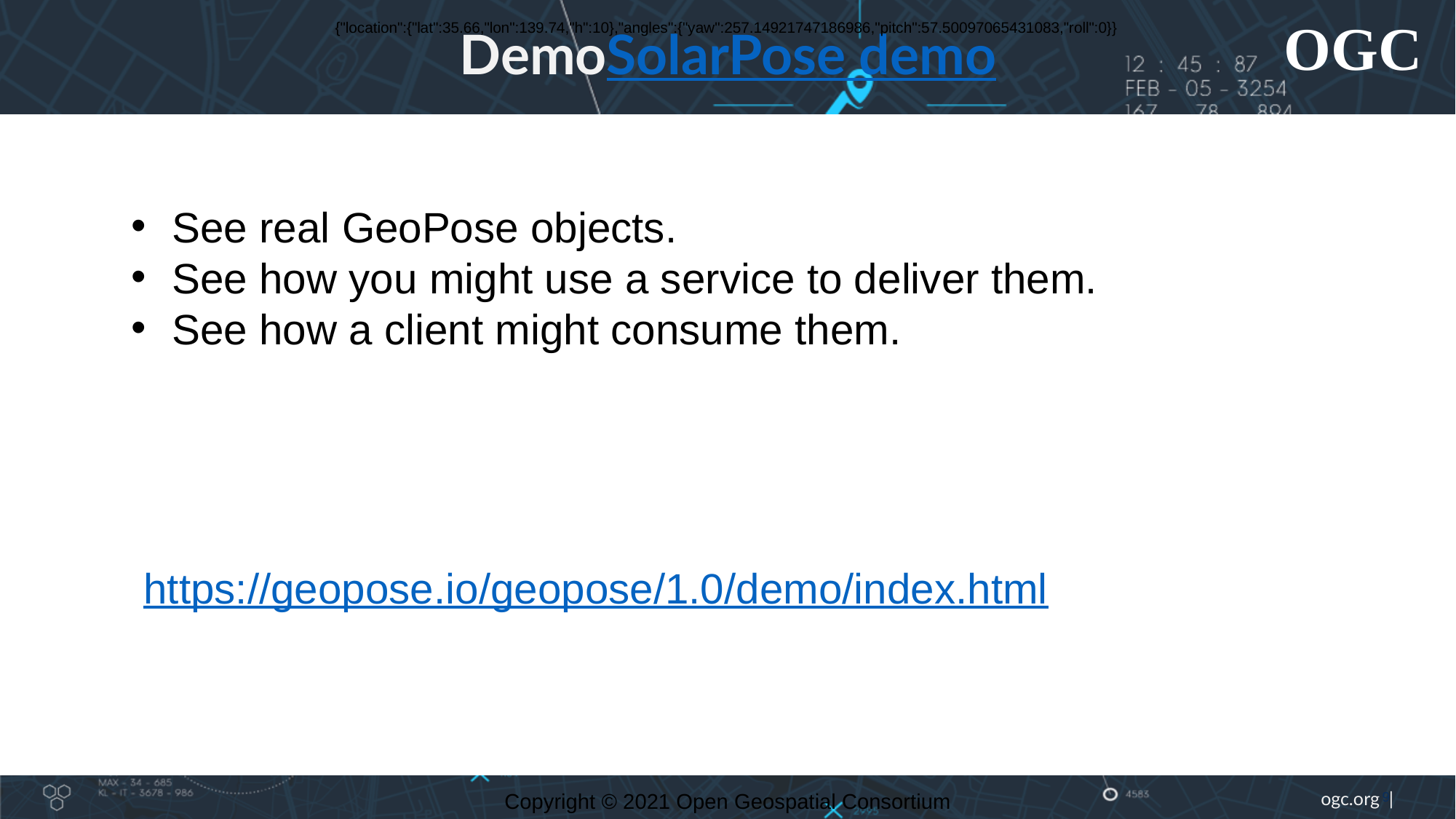

{"location":{"lat":35.66,"lon":139.74,"h":10},"angles":{"yaw":257.14921747186986,"pitch":57.50097065431083,"roll":0}}
# DemoSolarPose demo
See real GeoPose objects.
See how you might use a service to deliver them.
See how a client might consume them.
https://geopose.io/geopose/1.0/demo/index.html
Copyright © 2021 Open Geospatial Consortium
9